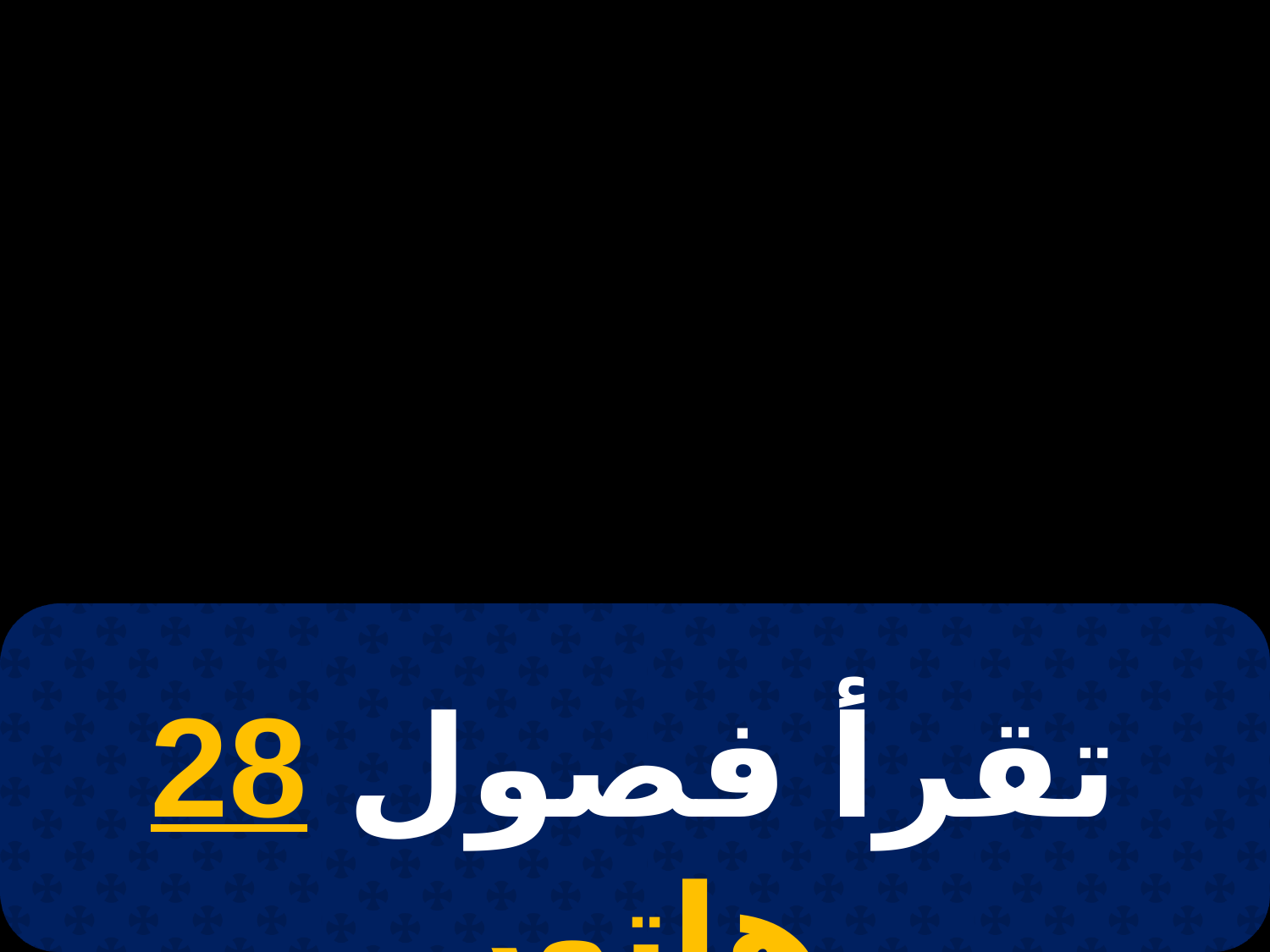

# 11 مسرى
تقرأ فصول 28 هاتور